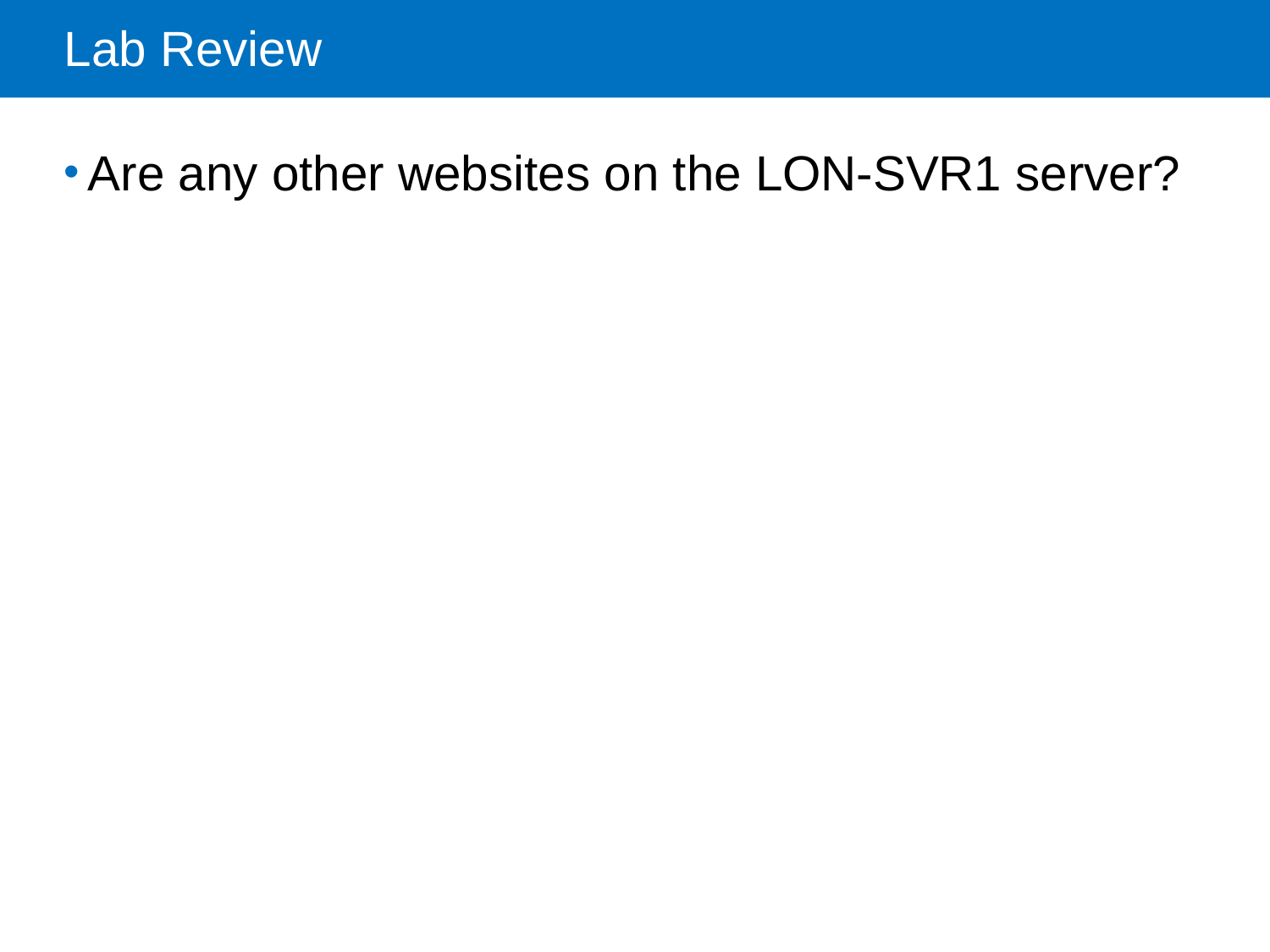

# Lab Review
Are any other websites on the LON-SVR1 server?